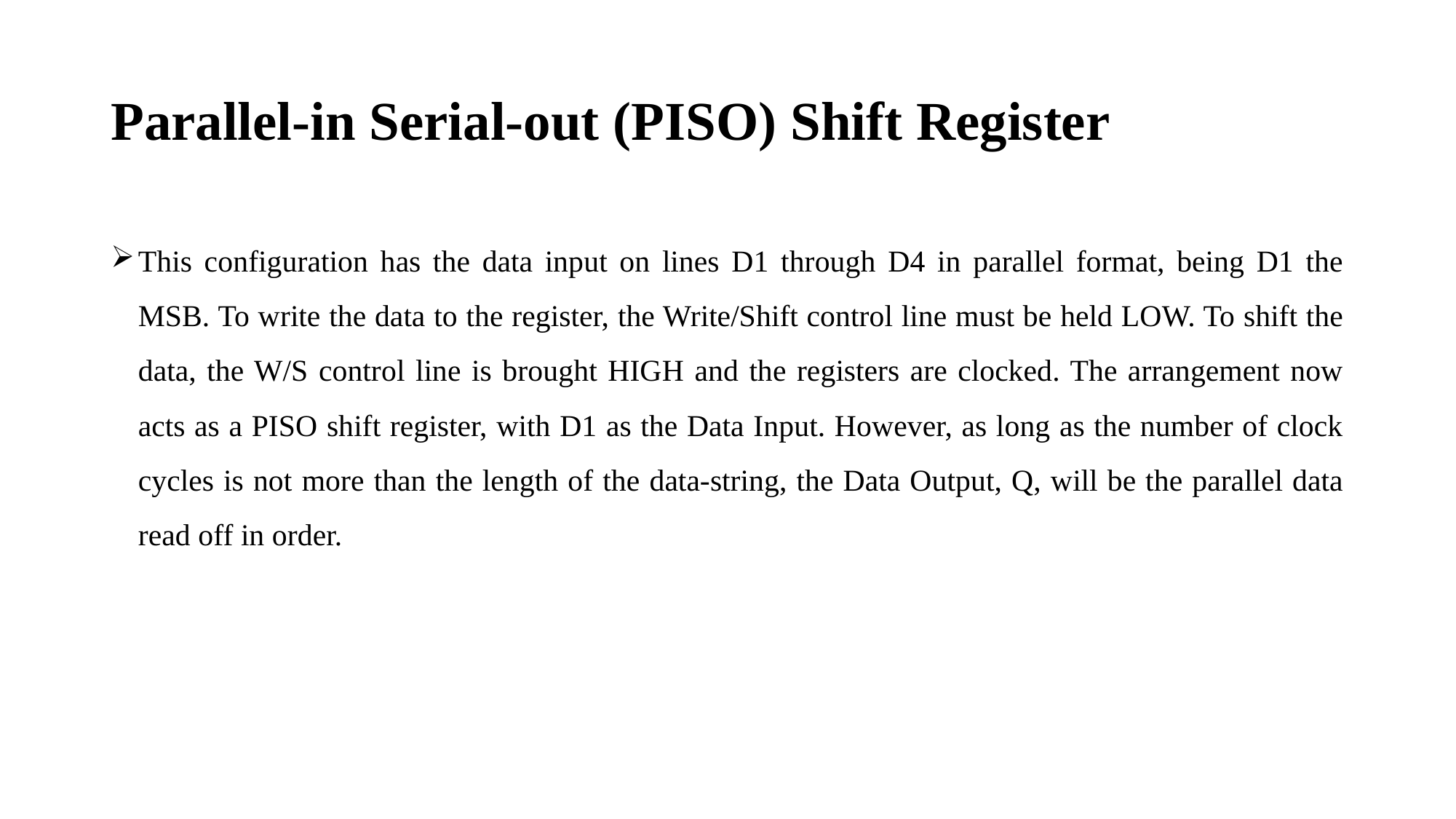

# Parallel-in Serial-out (PISO) Shift Register
This configuration has the data input on lines D1 through D4 in parallel format, being D1 the MSB. To write the data to the register, the Write/Shift control line must be held LOW. To shift the data, the W/S control line is brought HIGH and the registers are clocked. The arrangement now acts as a PISO shift register, with D1 as the Data Input. However, as long as the number of clock cycles is not more than the length of the data-string, the Data Output, Q, will be the parallel data read off in order.